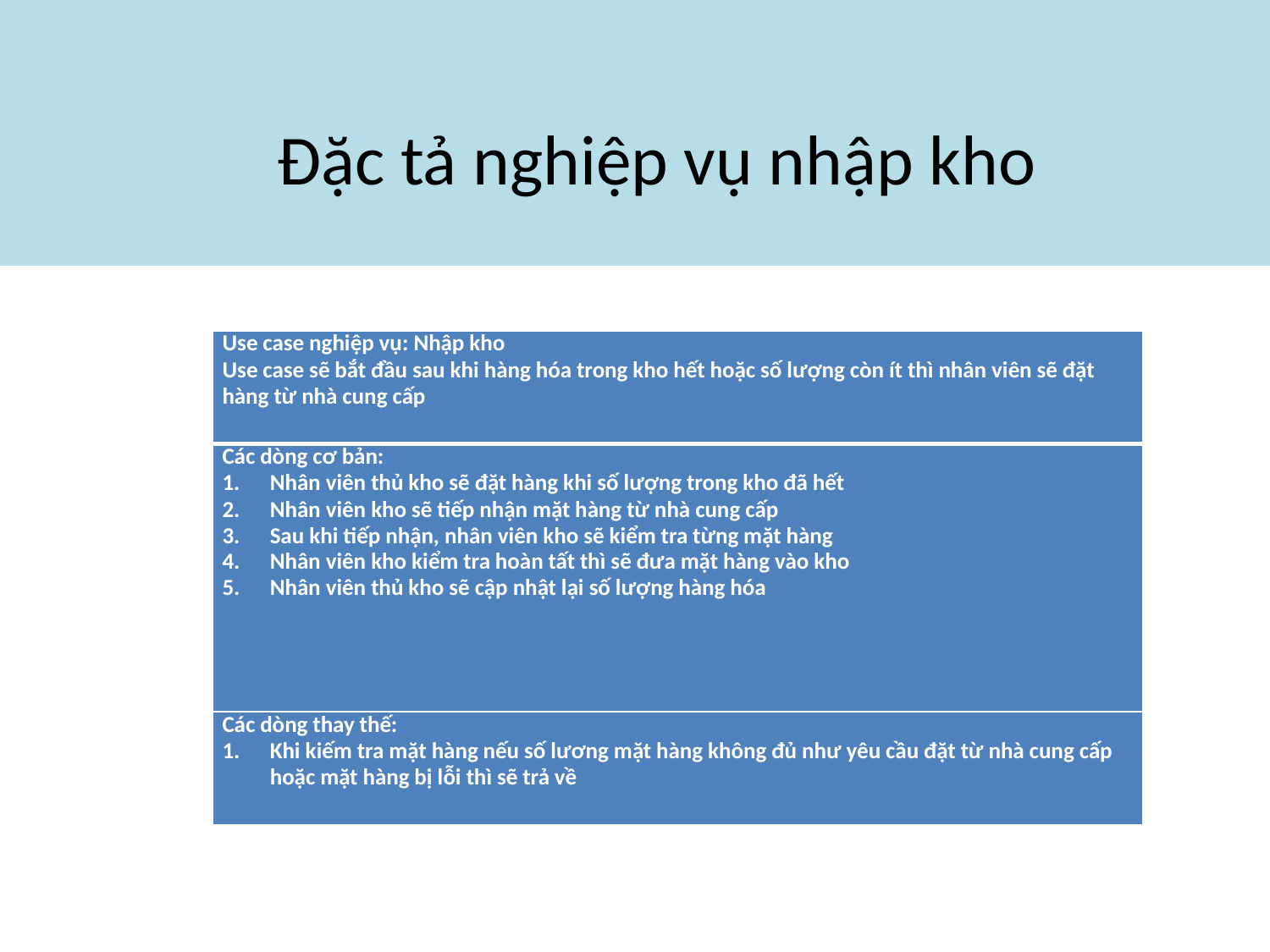

# Đặc tả nghiệp vụ nhập kho
| Use case nghiệp vụ: Nhập kho Use case sẽ bắt đầu sau khi hàng hóa trong kho hết hoặc số lượng còn ít thì nhân viên sẽ đặt hàng từ nhà cung cấp |
| --- |
| Các dòng cơ bản: Nhân viên thủ kho sẽ đặt hàng khi số lượng trong kho đã hết Nhân viên kho sẽ tiếp nhận mặt hàng từ nhà cung cấp Sau khi tiếp nhận, nhân viên kho sẽ kiểm tra từng mặt hàng Nhân viên kho kiểm tra hoàn tất thì sẽ đưa mặt hàng vào kho Nhân viên thủ kho sẽ cập nhật lại số lượng hàng hóa |
| Các dòng thay thế: Khi kiếm tra mặt hàng nếu số lương mặt hàng không đủ như yêu cầu đặt từ nhà cung cấp hoặc mặt hàng bị lỗi thì sẽ trả về |